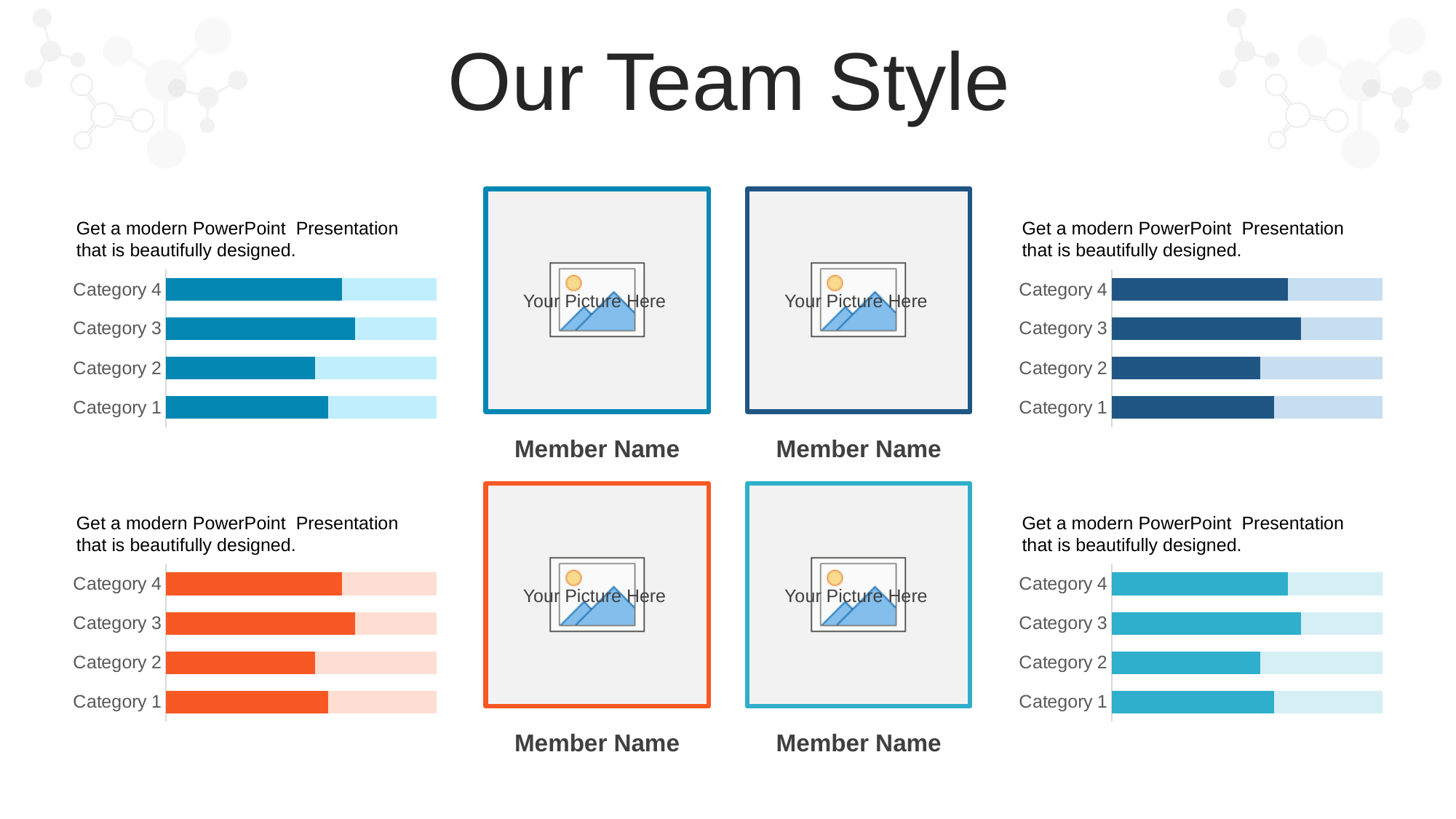

Our Team Style

Get a modern PowerPoint  Presentation that is beautifully designed.
Get a modern PowerPoint  Presentation that is beautifully designed.

### Chart

| Category | Series 1 | Series 2 | Series 3 |
|---|---|---|---|
| Category 1 | 60.0 | 40.0 | 0.0 |
| Category 2 | 55.0 | 45.0 | 0.0 |
| Category 3 | 70.0 | 30.0 | 0.0 |
| Category 4 | 65.0 | 35.0 | 0.0 |

### Chart

| Category | Series 1 | Series 2 | Series 3 |
|---|---|---|---|
| Category 1 | 60.0 | 40.0 | 0.0 |
| Category 2 | 55.0 | 45.0 | 0.0 |
| Category 3 | 70.0 | 30.0 | 0.0 |
| Category 4 | 65.0 | 35.0 | 0.0 |
Member Name
Member Name

Get a modern PowerPoint  Presentation that is beautifully designed.
Get a modern PowerPoint  Presentation that is beautifully designed.

### Chart

| Category | Series 1 | Series 2 | Series 3 |
|---|---|---|---|
| Category 1 | 60.0 | 40.0 | 0.0 |
| Category 2 | 55.0 | 45.0 | 0.0 |
| Category 3 | 70.0 | 30.0 | 0.0 |
| Category 4 | 65.0 | 35.0 | 0.0 |

### Chart

| Category | Series 1 | Series 2 | Series 3 |
|---|---|---|---|
| Category 1 | 60.0 | 40.0 | 0.0 |
| Category 2 | 55.0 | 45.0 | 0.0 |
| Category 3 | 70.0 | 30.0 | 0.0 |
| Category 4 | 65.0 | 35.0 | 0.0 |
Member Name
Member Name